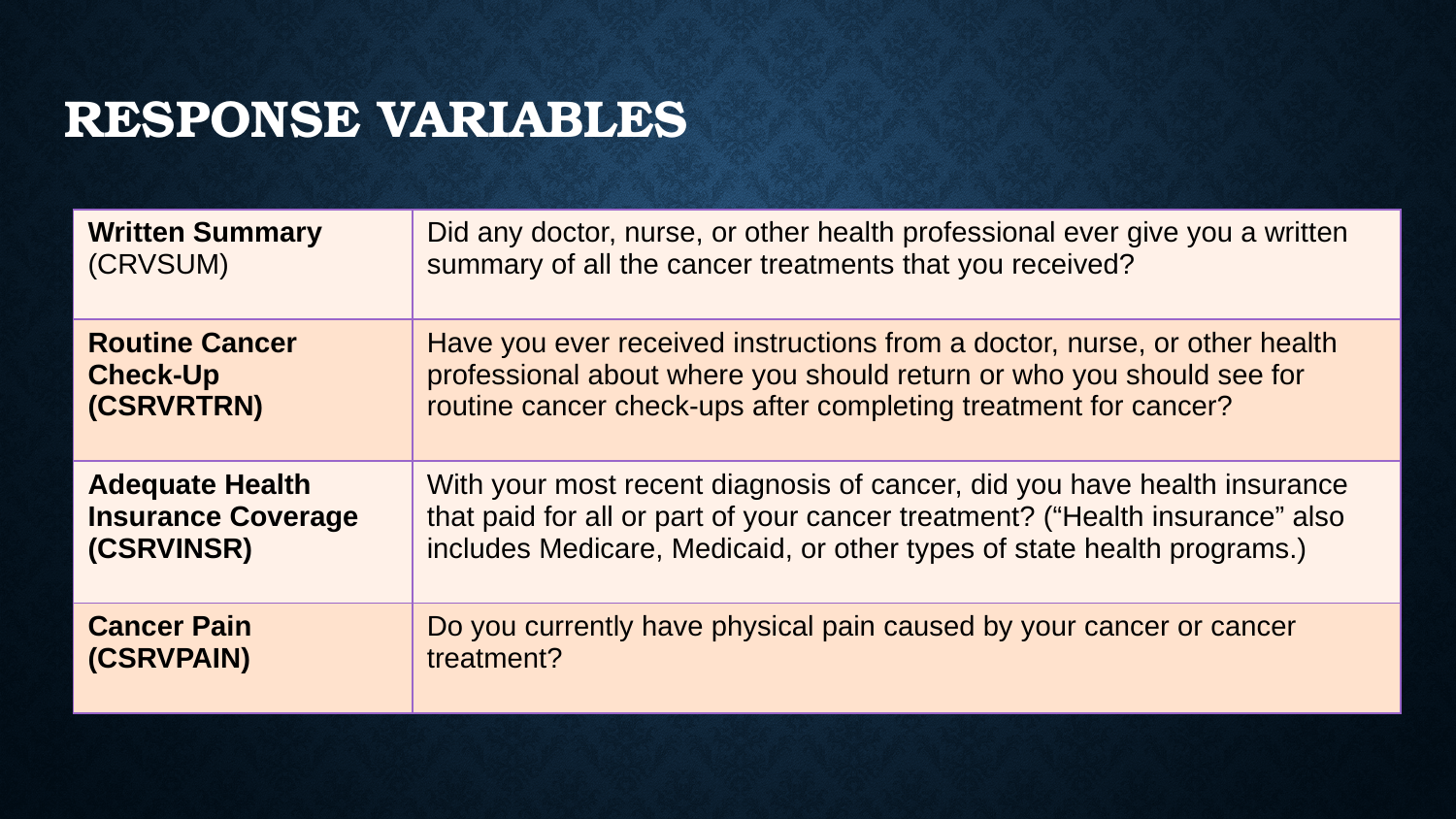

# RESPONSE VARIABLES
| Written Summary (CRVSUM) | Did any doctor, nurse, or other health professional ever give you a written summary of all the cancer treatments that you received? |
| --- | --- |
| Routine Cancer Check-Up (CSRVRTRN) | Have you ever received instructions from a doctor, nurse, or other health professional about where you should return or who you should see for routine cancer check-ups after completing treatment for cancer? |
| Adequate Health Insurance Coverage (CSRVINSR) | With your most recent diagnosis of cancer, did you have health insurance that paid for all or part of your cancer treatment? (“Health insurance” also includes Medicare, Medicaid, or other types of state health programs.) |
| Cancer Pain (CSRVPAIN) | Do you currently have physical pain caused by your cancer or cancer treatment? |